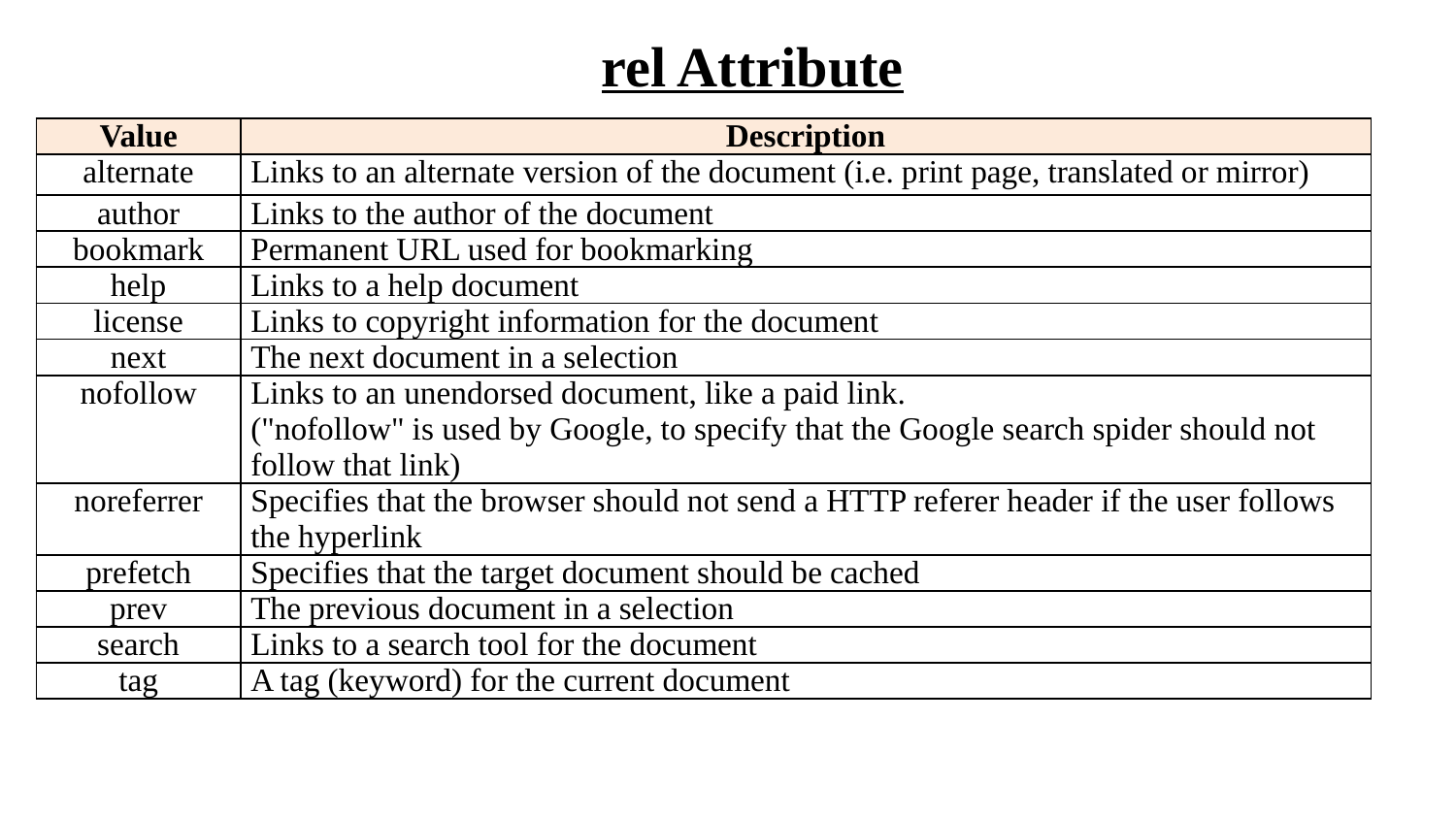

rel Attribute
| Value | Description |
| --- | --- |
| alternate | Links to an alternate version of the document (i.e. print page, translated or mirror) |
| author | Links to the author of the document |
| bookmark | Permanent URL used for bookmarking |
| help | Links to a help document |
| license | Links to copyright information for the document |
| next | The next document in a selection |
| nofollow | Links to an unendorsed document, like a paid link. ("nofollow" is used by Google, to specify that the Google search spider should not follow that link) |
| noreferrer | Specifies that the browser should not send a HTTP referer header if the user follows the hyperlink |
| prefetch | Specifies that the target document should be cached |
| prev | The previous document in a selection |
| search | Links to a search tool for the document |
| tag | A tag (keyword) for the current document |